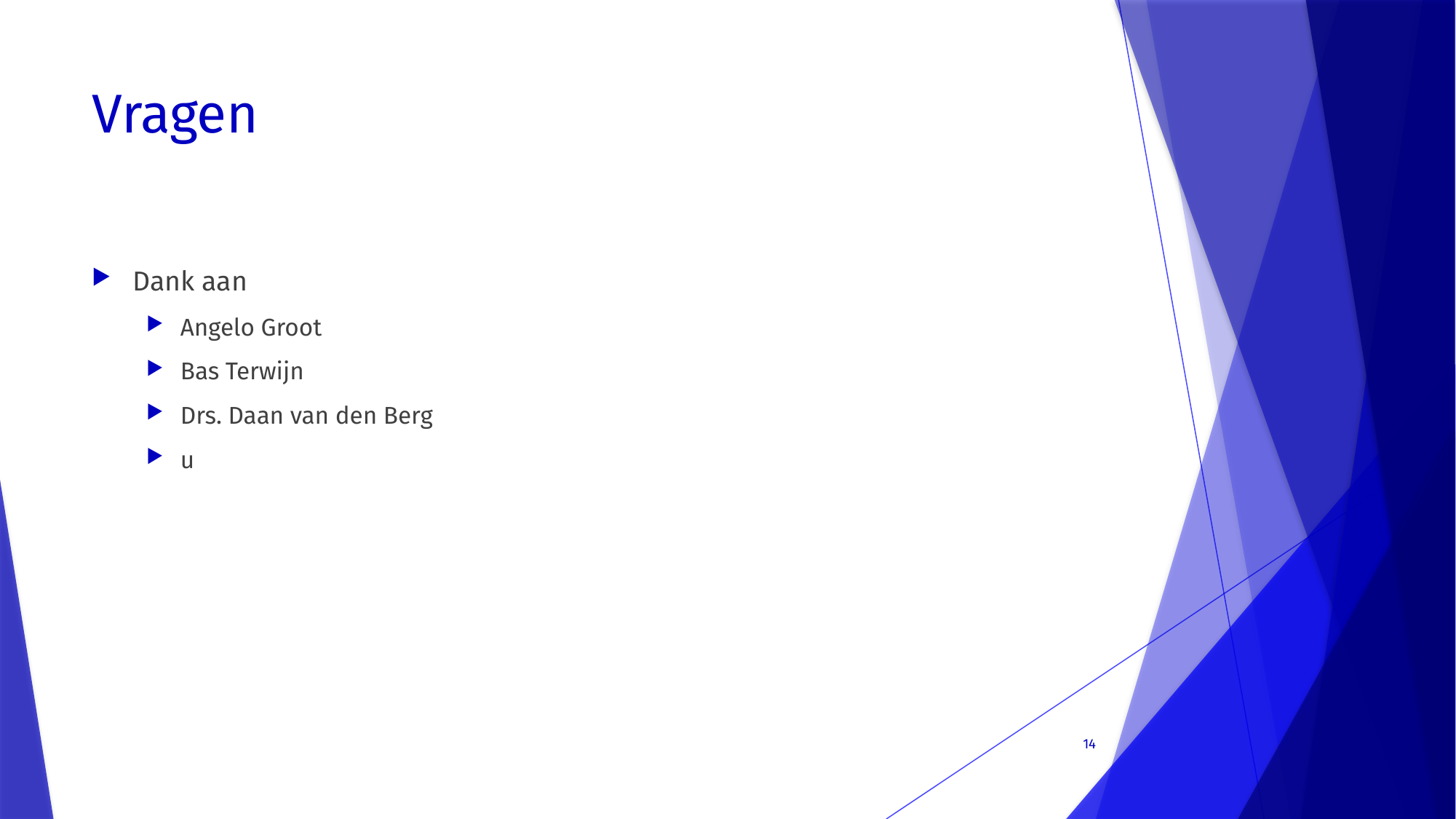

# Vragen
Dank aan
Angelo Groot
Bas Terwijn
Drs. Daan van den Berg
u
14